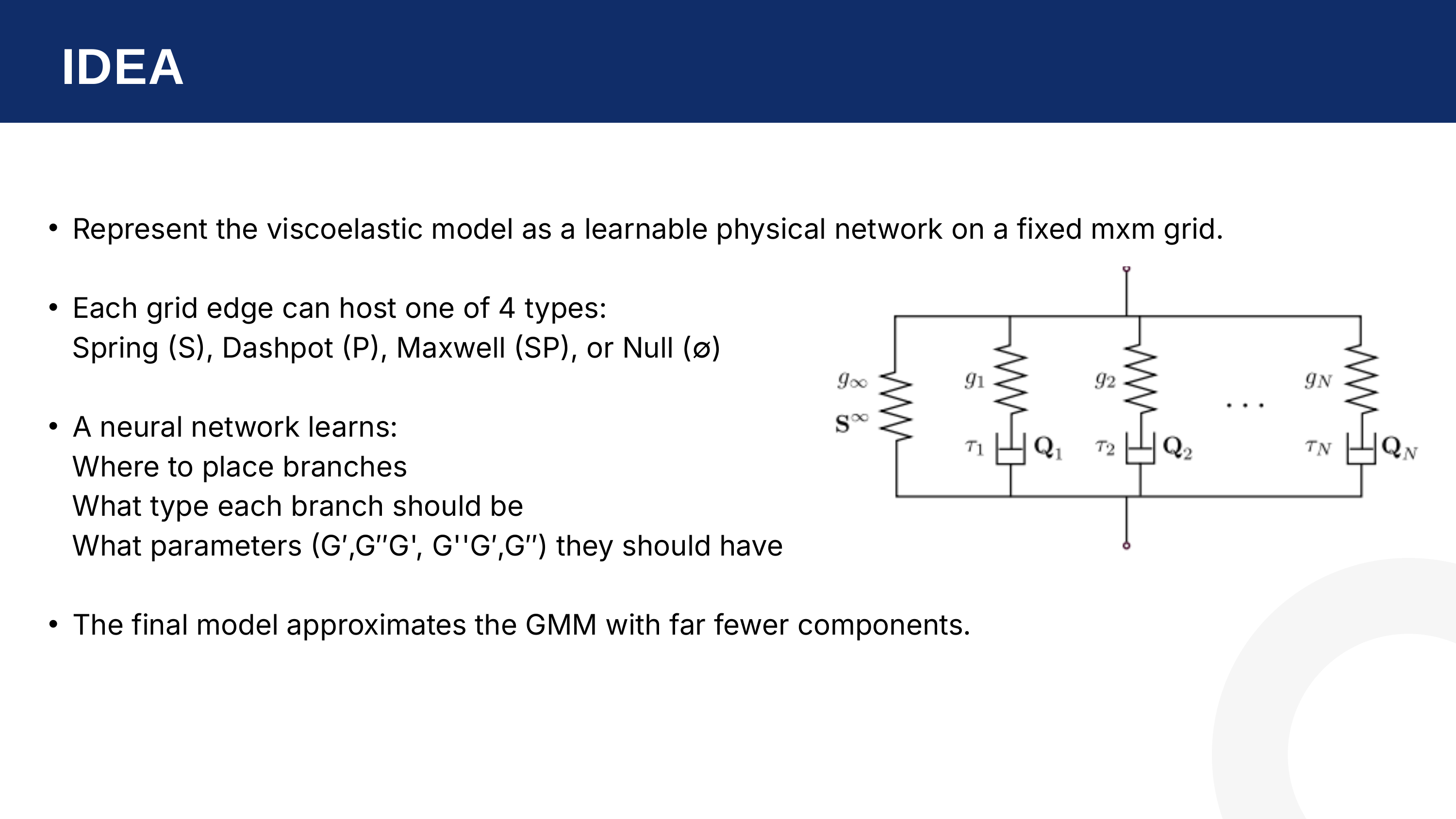

IDEA
Represent the viscoelastic model as a learnable physical network on a fixed mxm grid.

Each grid edge can host one of 4 types:
      Spring (S), Dashpot (P), Maxwell (SP), or Null (∅)

A neural network learns:
      Where to place branches
      What type each branch should be
      What parameters (G′,G′′G', G''G′,G′′) they should have

The final model approximates the GMM with far fewer components.